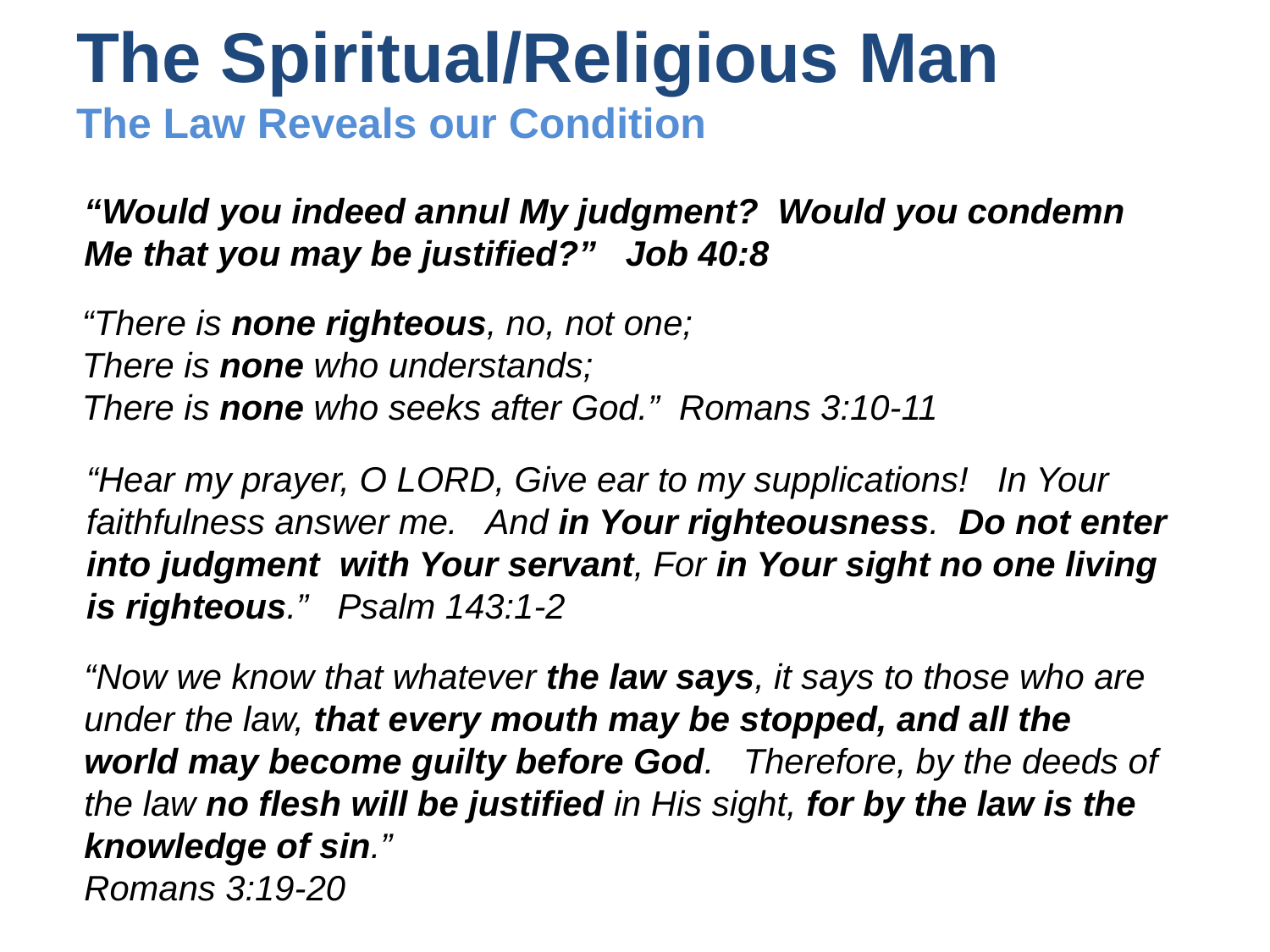

# The Spiritual/Religious Man The Law Reveals our Condition
“Would you indeed annul My judgment?  Would you condemn Me that you may be justified?”   Job 40:8
“There is none righteous, no, not one;
There is none who understands;
There is none who seeks after God.”  Romans 3:10-11
“Hear my prayer, O LORD, Give ear to my supplications!   In Your faithfulness answer me.   And in Your righteousness.  Do not enter into judgment  with Your servant, For in Your sight no one living is righteous.”   Psalm 143:1-2
“Now we know that whatever the law says, it says to those who are under the law, that every mouth may be stopped, and all the world may become guilty before God.   Therefore, by the deeds of the law no flesh will be justified in His sight, for by the law is the knowledge of sin.”
Romans 3:19-20